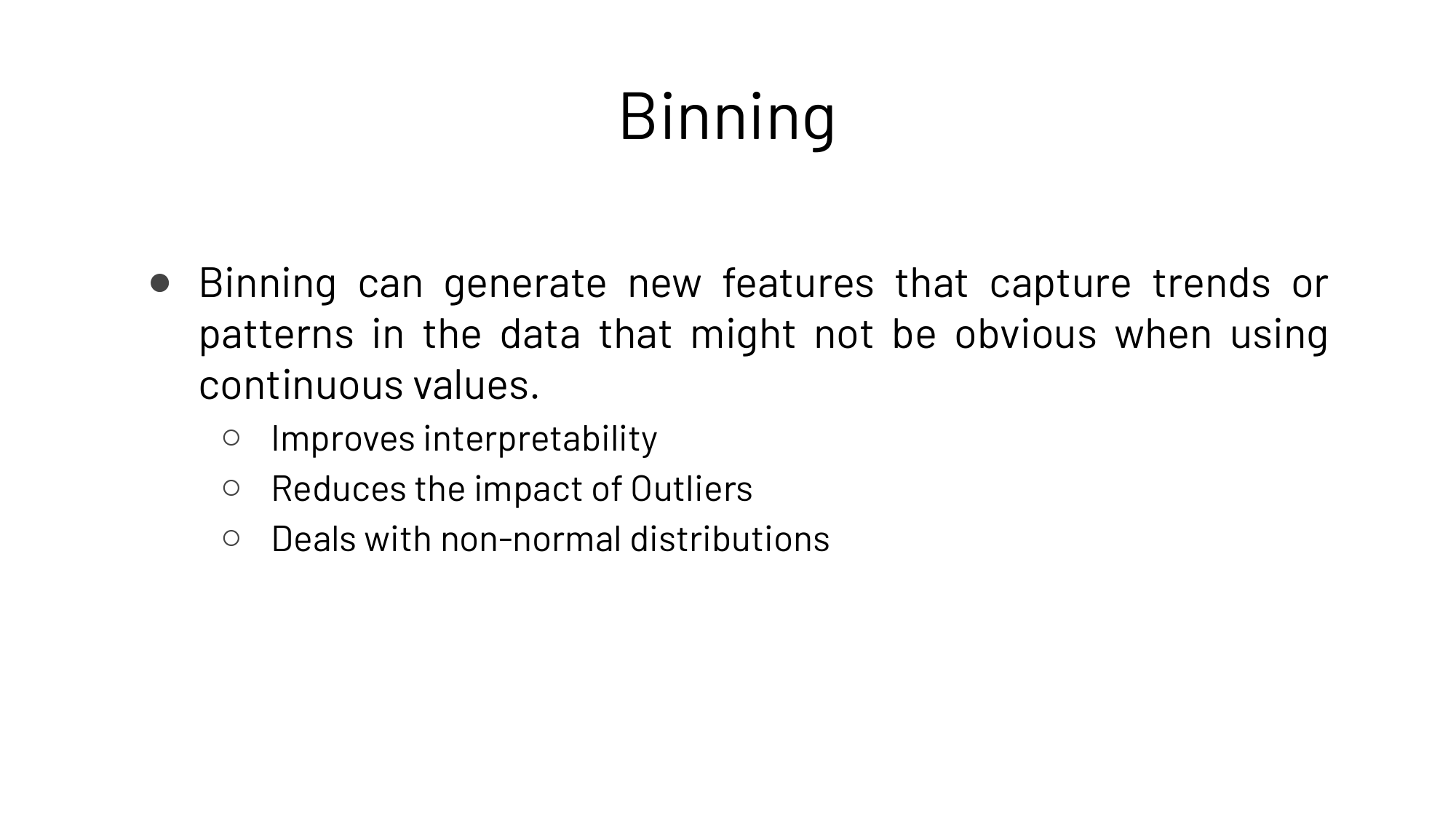

# Binning
Binning can generate new features that capture trends or patterns in the data that might not be obvious when using continuous values.
Improves interpretability
Reduces the impact of Outliers
Deals with non-normal distributions